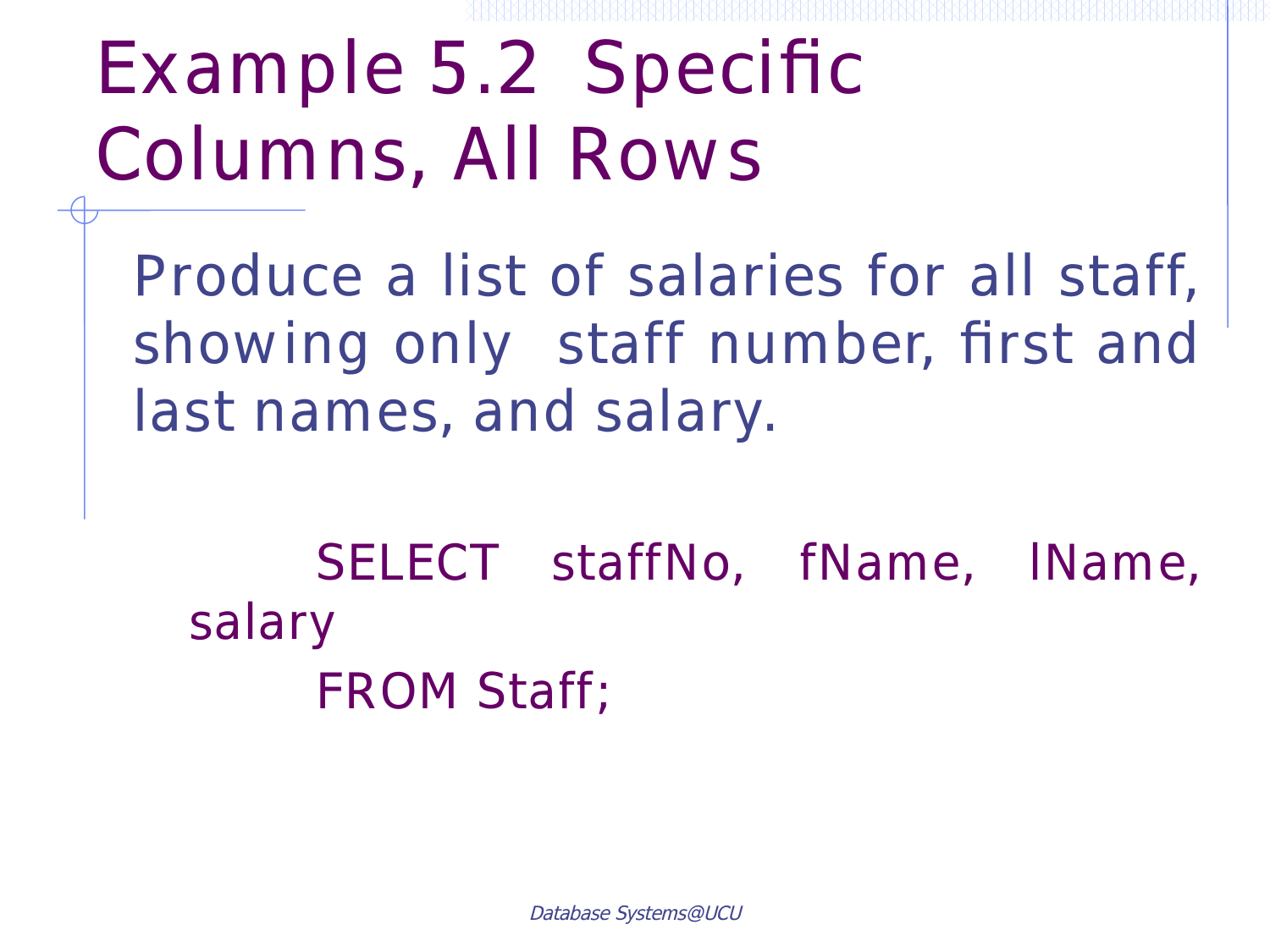

# Example 5.2  Specific Columns, All Rows
	Produce a list of salaries for all staff, showing only  staff number, first and last names, and salary.

		SELECT staffNo, fName, lName, salary
		FROM Staff;
Database Systems@UCU
22